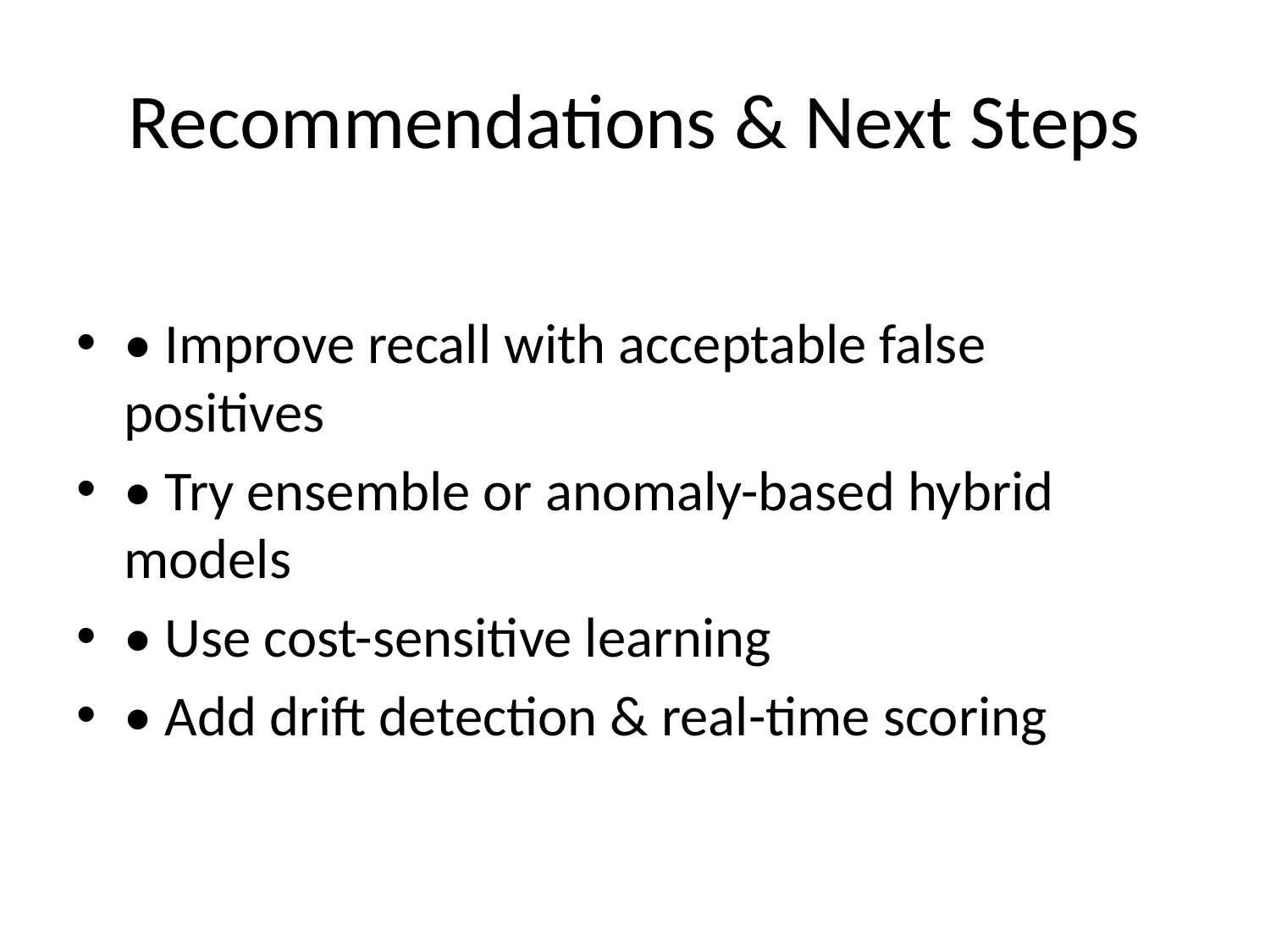

# Recommendations & Next Steps

• Improve recall with acceptable false positives
• Try ensemble or anomaly-based hybrid models
• Use cost-sensitive learning
• Add drift detection & real-time scoring